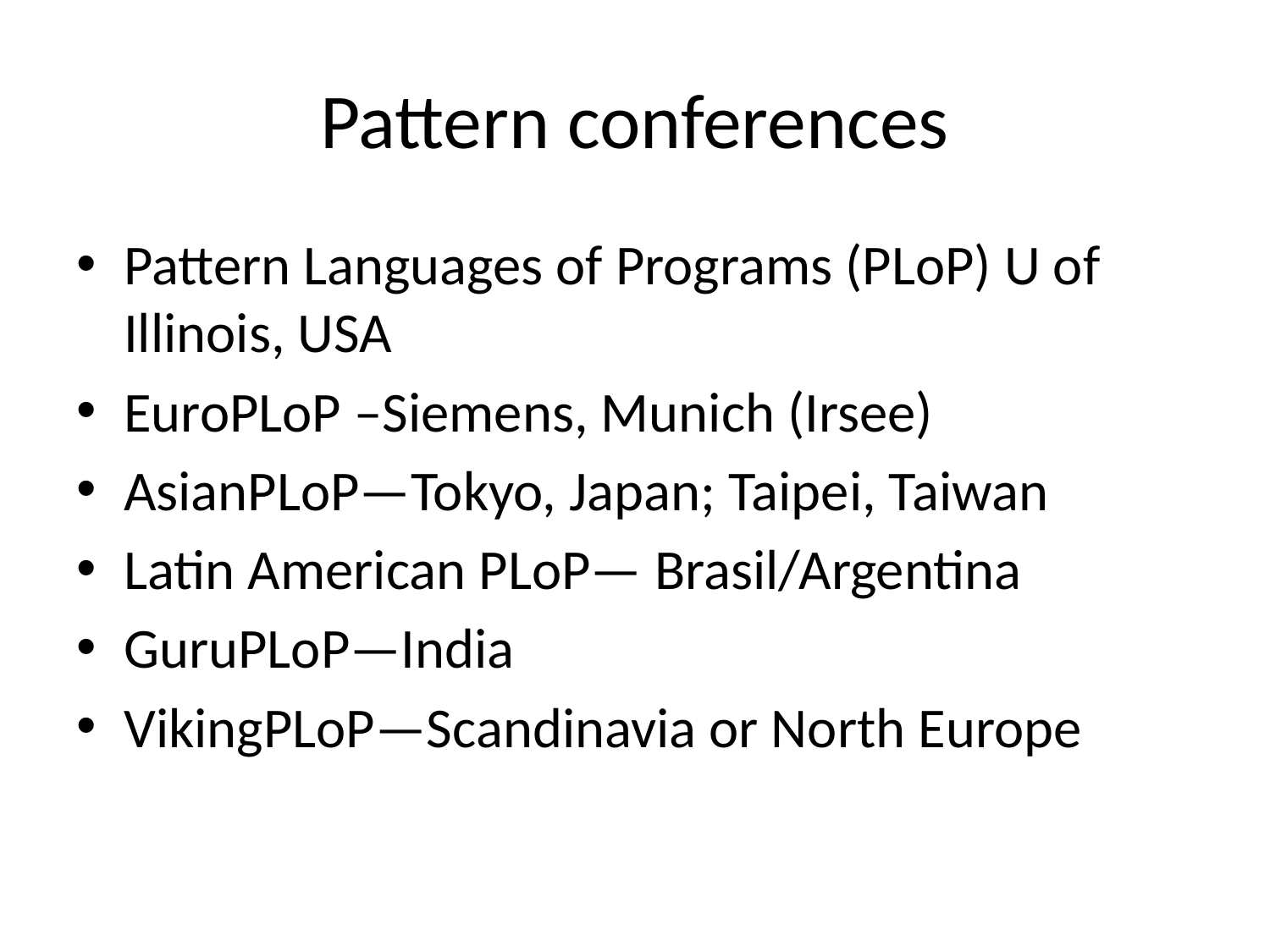

# Pattern conferences
Pattern Languages of Programs (PLoP) U of Illinois, USA
EuroPLoP –Siemens, Munich (Irsee)
AsianPLoP—Tokyo, Japan; Taipei, Taiwan
Latin American PLoP— Brasil/Argentina
GuruPLoP—India
VikingPLoP—Scandinavia or North Europe